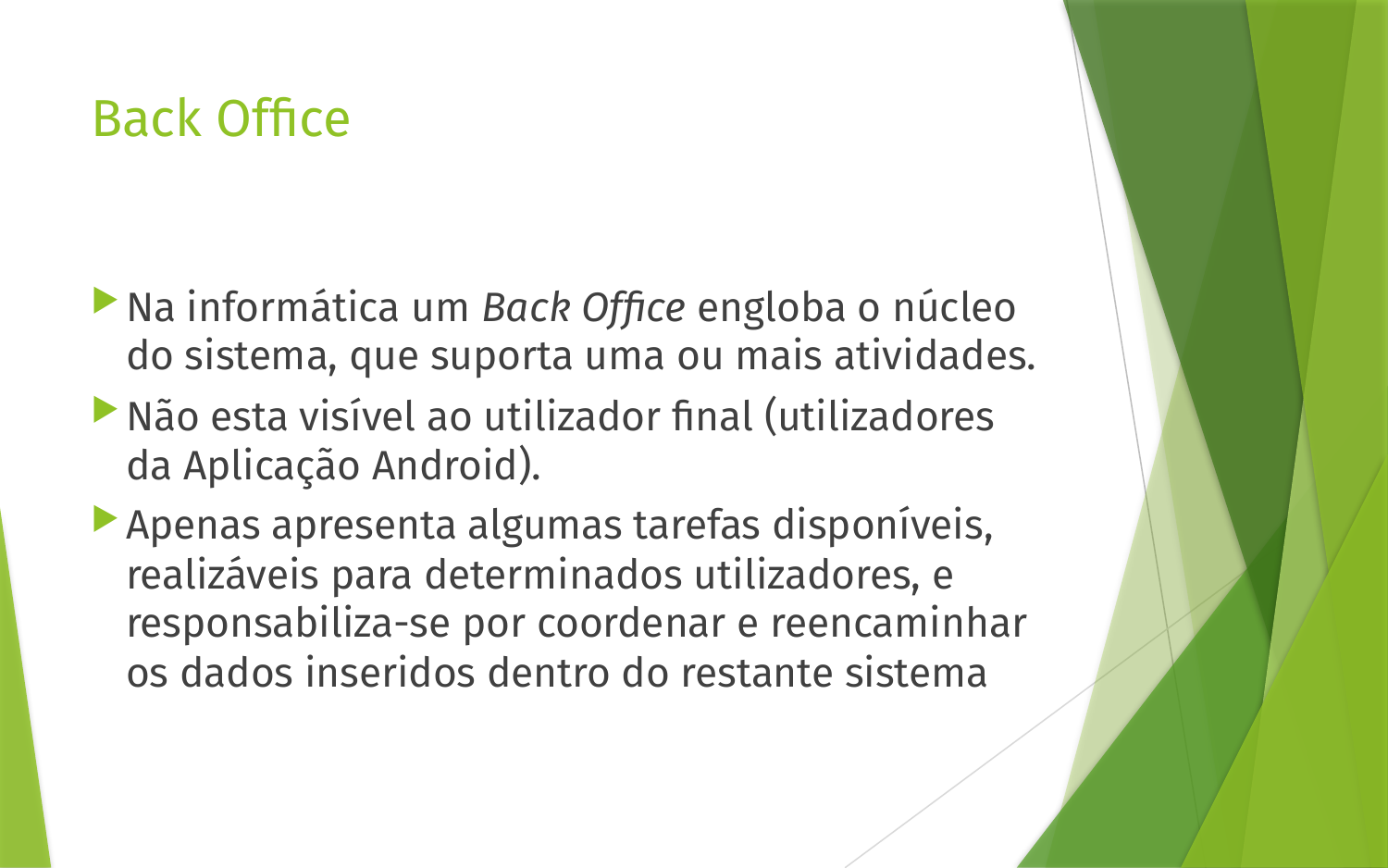

# Back Office
Na informática um Back Office engloba o núcleo do sistema, que suporta uma ou mais atividades.
Não esta visível ao utilizador final (utilizadores da Aplicação Android).
Apenas apresenta algumas tarefas disponíveis, realizáveis para determinados utilizadores, e responsabiliza-se por coordenar e reencaminhar os dados inseridos dentro do restante sistema